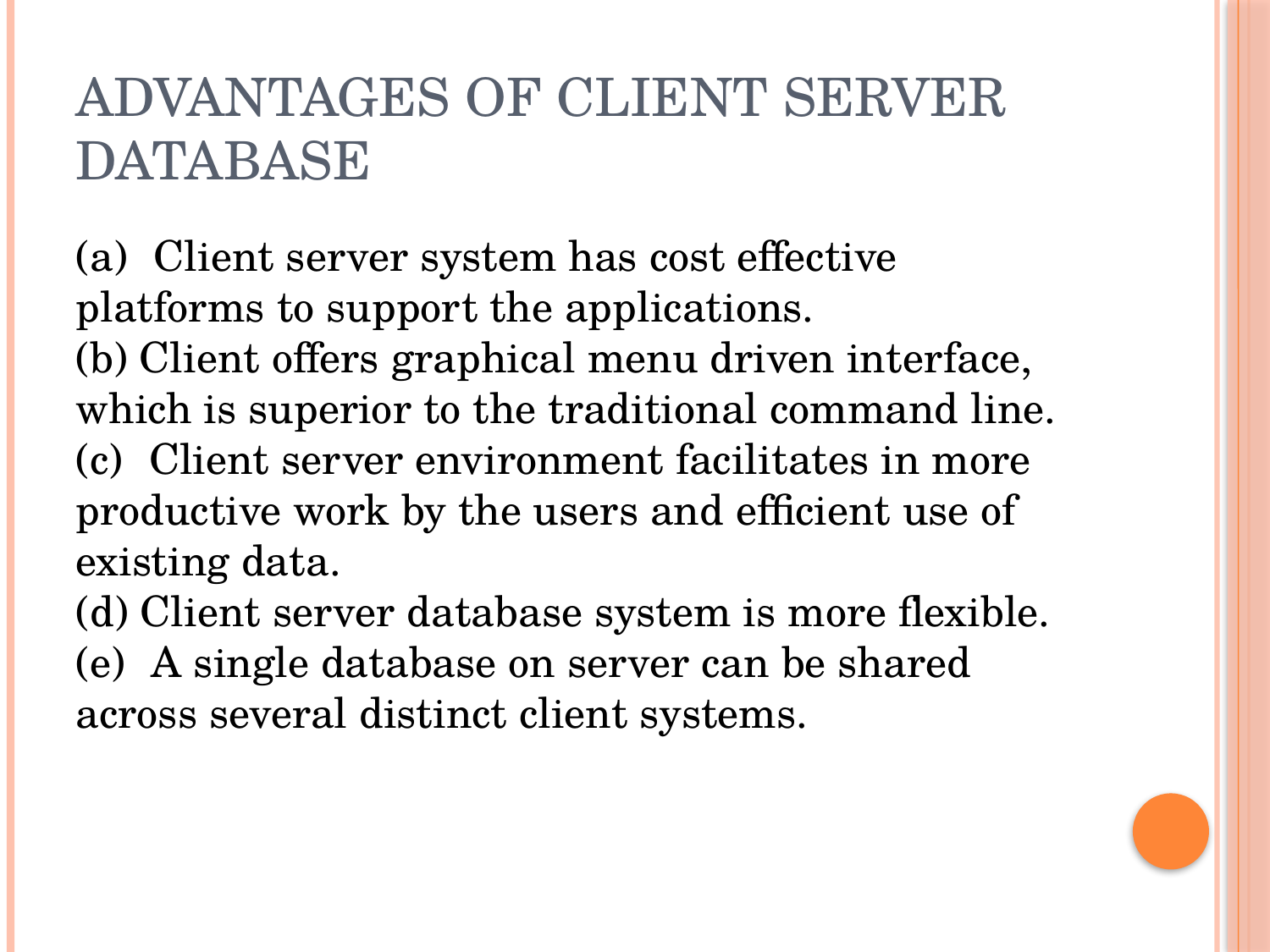

# advantages of client server database
(a)  Client server system has cost effective platforms to support the applications.
(b) Client offers graphical menu driven interface, which is superior to the traditional command line.
(c)  Client server environment facilitates in more productive work by the users and efficient use of existing data.
(d) Client server database system is more flexible.
(e)  A single database on server can be shared across several distinct client systems.